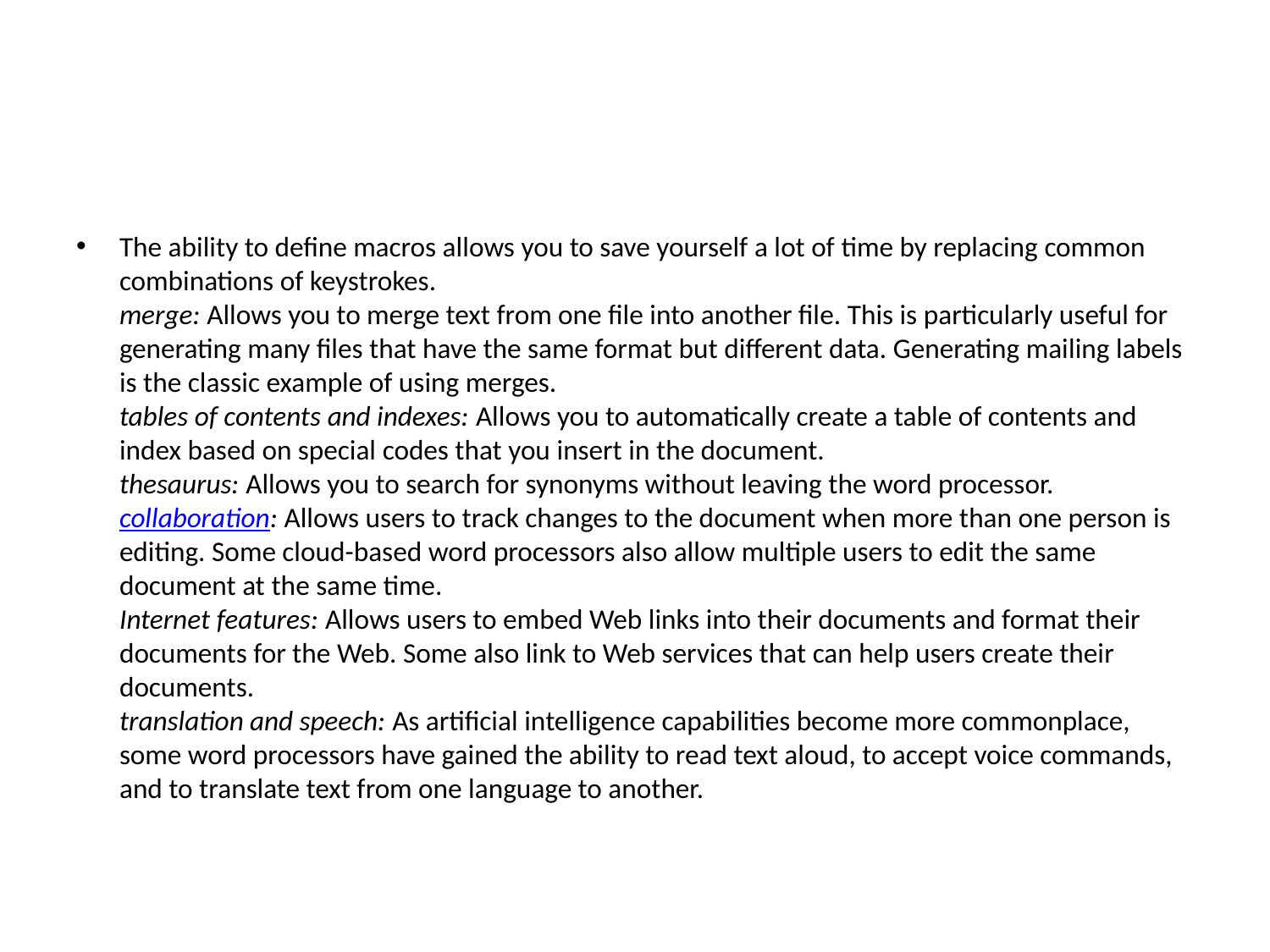

#
The ability to define macros allows you to save yourself a lot of time by replacing common combinations of keystrokes.
merge: Allows you to merge text from one file into another file. This is particularly useful for generating many files that have the same format but different data. Generating mailing labels is the classic example of using merges.
tables of contents and indexes: Allows you to automatically create a table of contents and index based on special codes that you insert in the document.
thesaurus: Allows you to search for synonyms without leaving the word processor.
collaboration: Allows users to track changes to the document when more than one person is editing. Some cloud-based word processors also allow multiple users to edit the same document at the same time.
Internet features: Allows users to embed Web links into their documents and format their documents for the Web. Some also link to Web services that can help users create their documents.
translation and speech: As artificial intelligence capabilities become more commonplace, some word processors have gained the ability to read text aloud, to accept voice commands, and to translate text from one language to another.